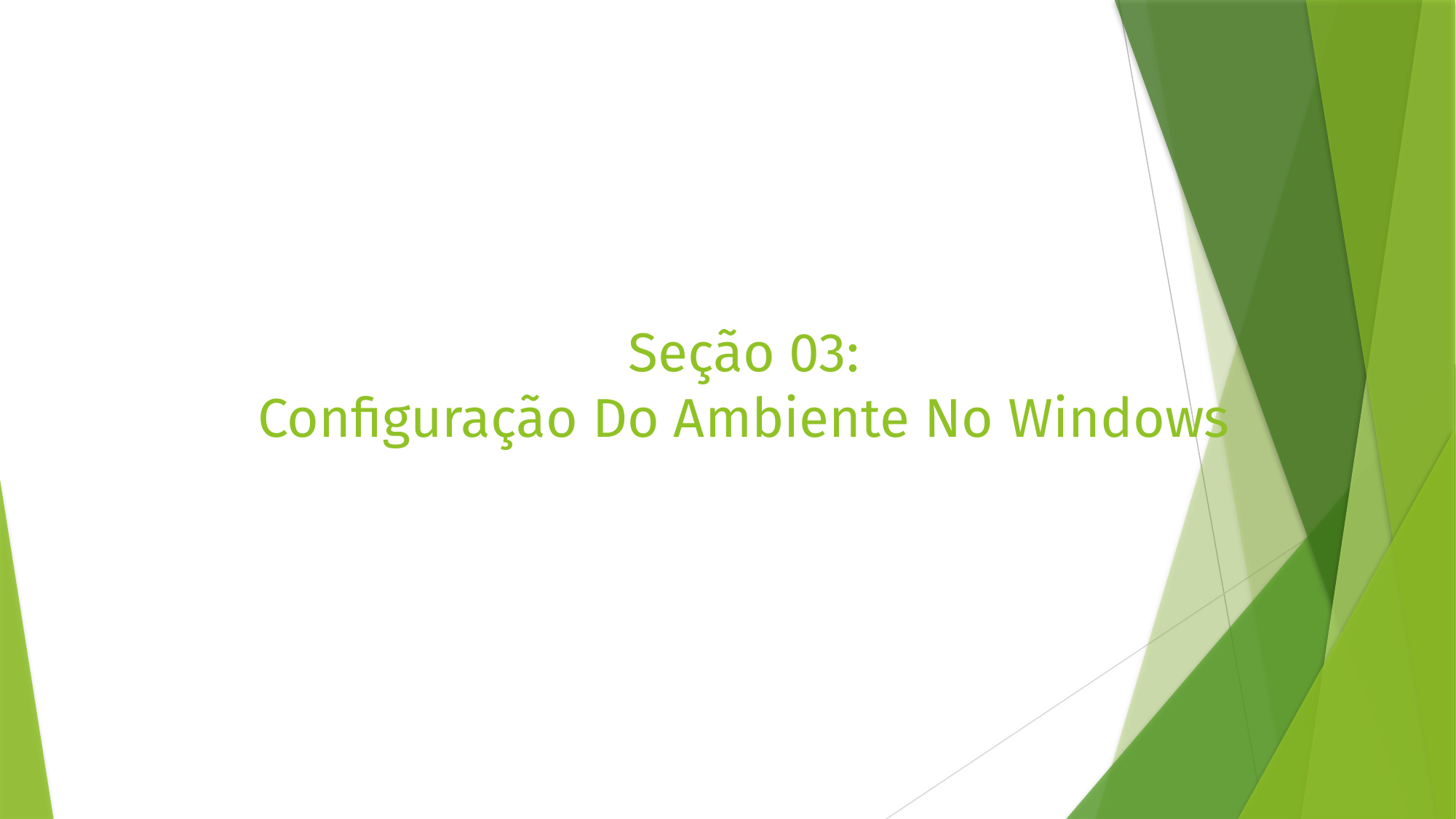

# Seção 03: Configuração Do Ambiente No Windows